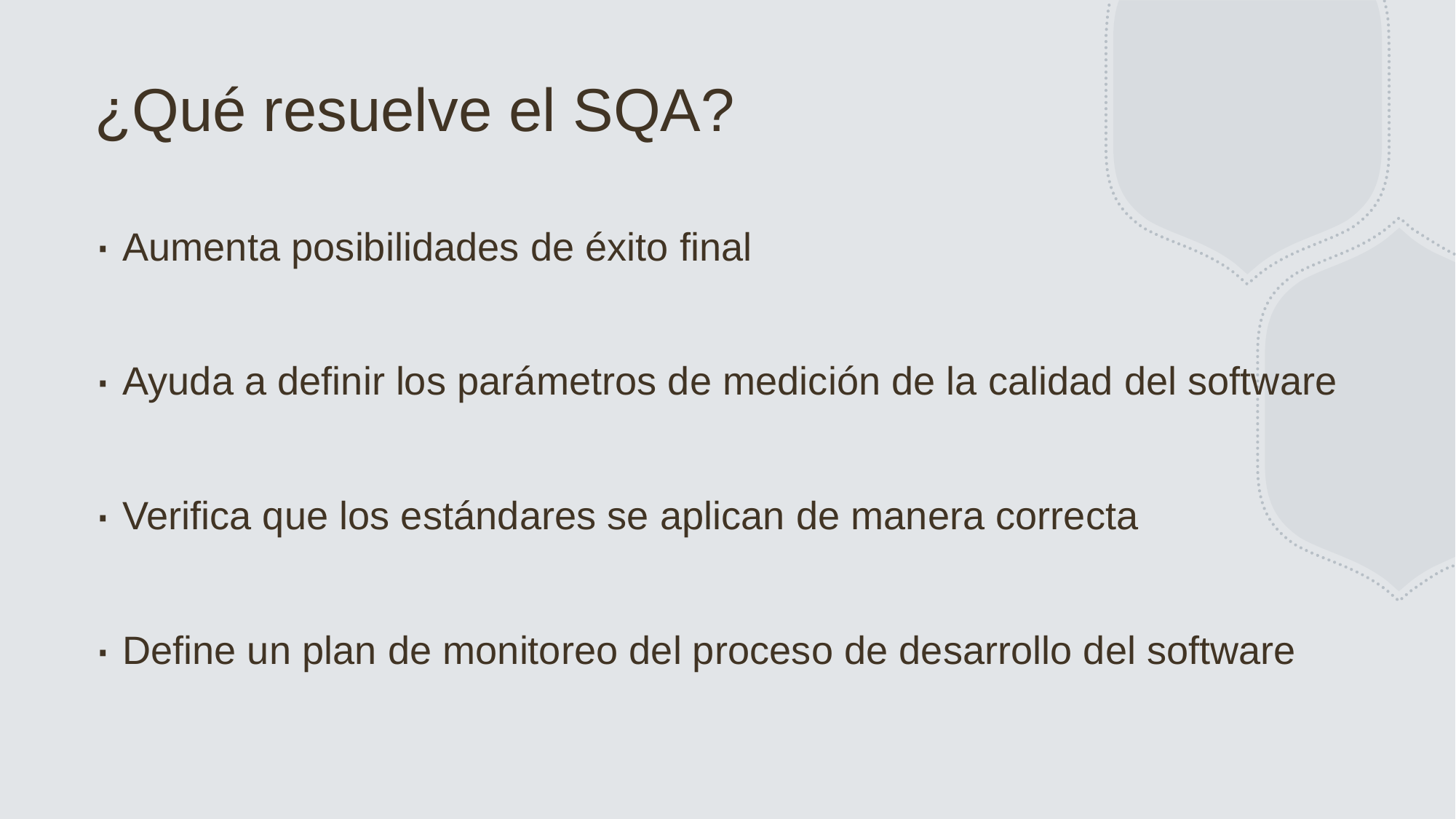

# ¿Qué resuelve el SQA?
Aumenta posibilidades de éxito final

Ayuda a definir los parámetros de medición de la calidad del software

Verifica que los estándares se aplican de manera correcta

Define un plan de monitoreo del proceso de desarrollo del software